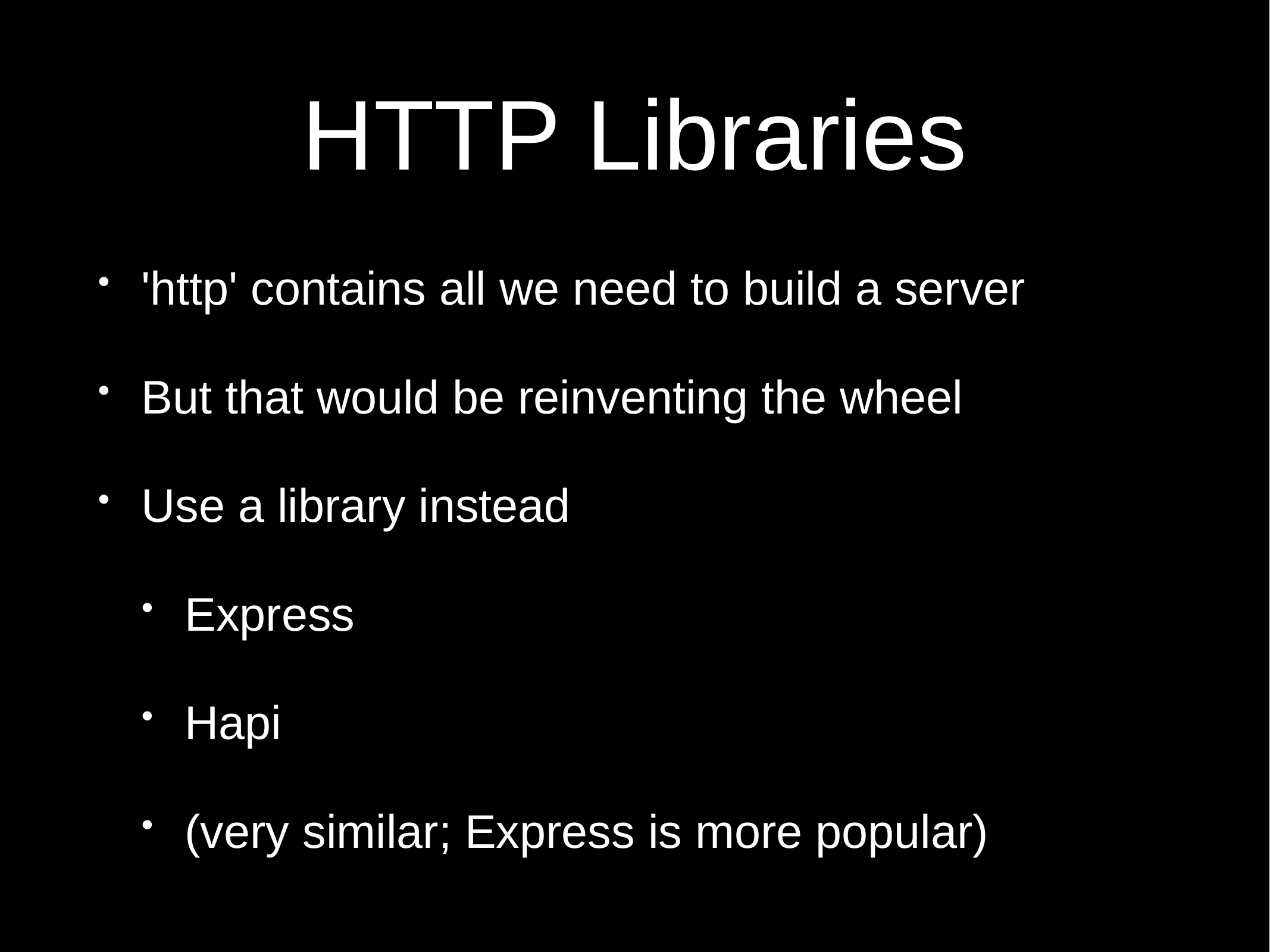

# HTTP Libraries
'http' contains all we need to build a server
But that would be reinventing the wheel
Use a library instead
Express
Hapi
(very similar; Express is more popular)